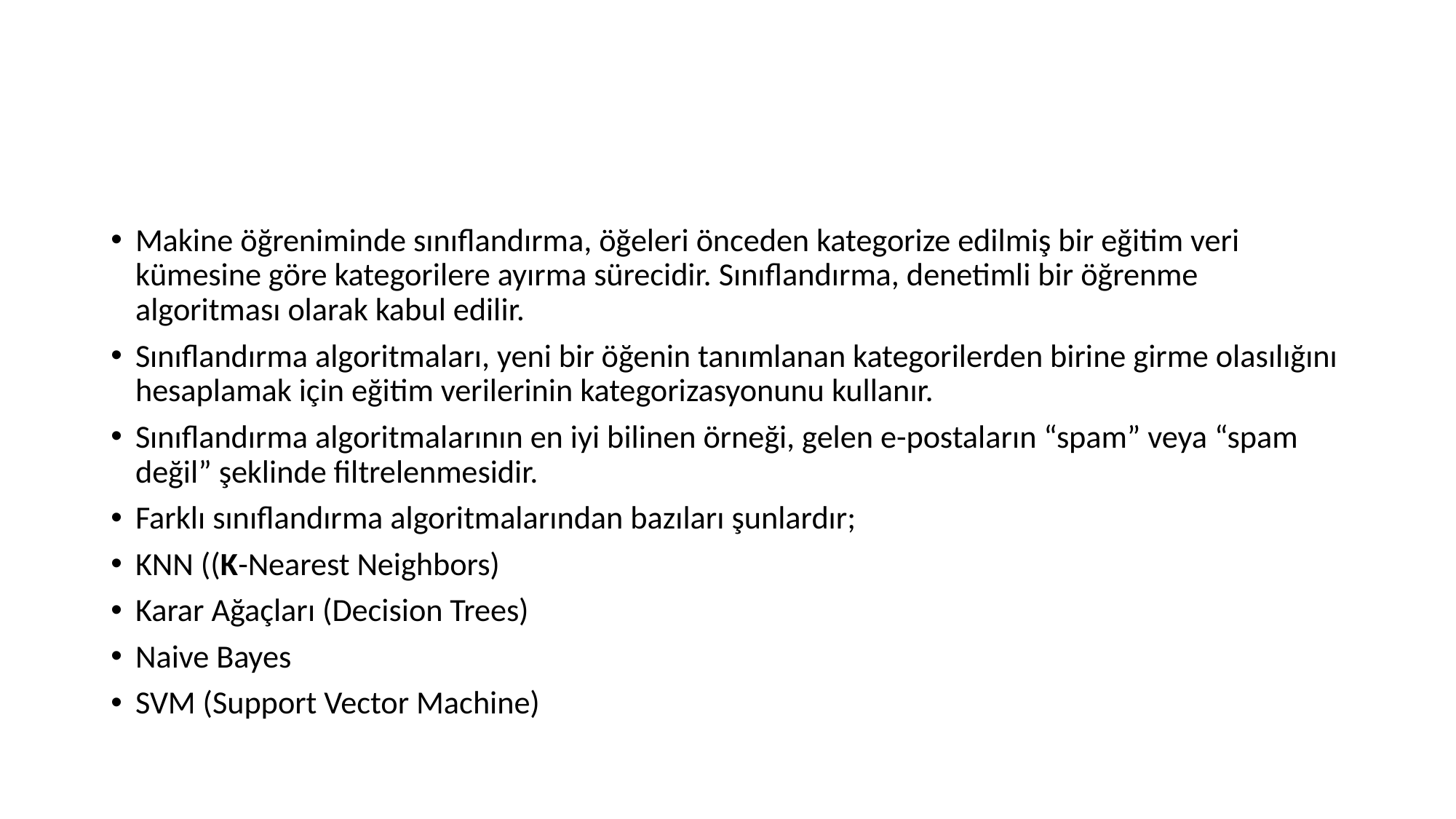

#
Makine öğreniminde sınıflandırma, öğeleri önceden kategorize edilmiş bir eğitim veri kümesine göre kategorilere ayırma sürecidir. Sınıflandırma, denetimli bir öğrenme algoritması olarak kabul edilir.
Sınıflandırma algoritmaları, yeni bir öğenin tanımlanan kategorilerden birine girme olasılığını hesaplamak için eğitim verilerinin kategorizasyonunu kullanır.
Sınıflandırma algoritmalarının en iyi bilinen örneği, gelen e-postaların “spam” veya “spam değil” şeklinde filtrelenmesidir.
Farklı sınıflandırma algoritmalarından bazıları şunlardır;
KNN ((K-Nearest Neighbors)
Karar Ağaçları (Decision Trees)
Naive Bayes
SVM (Support Vector Machine)